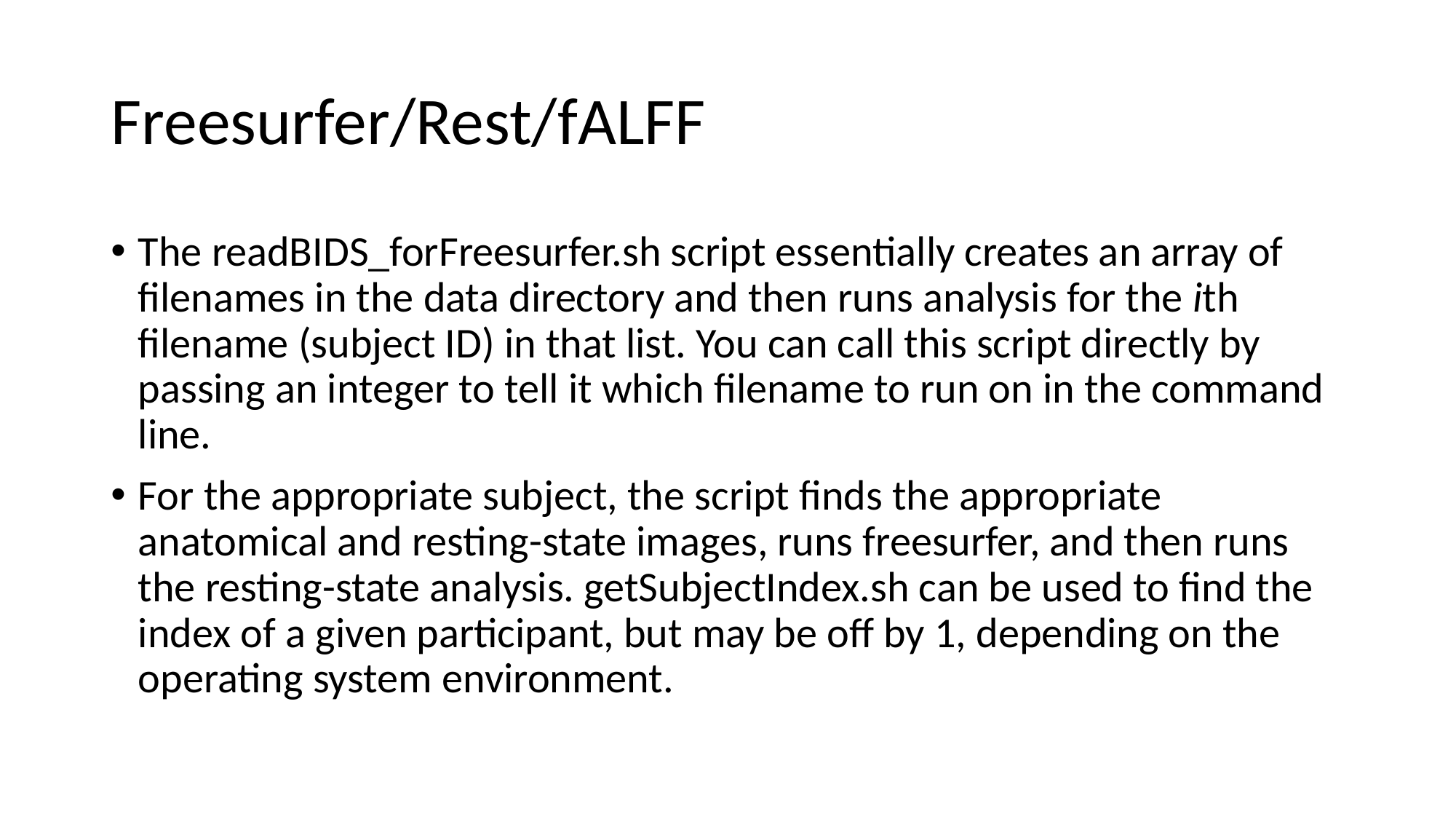

# Freesurfer/Rest/fALFF
The readBIDS_forFreesurfer.sh script essentially creates an array of filenames in the data directory and then runs analysis for the ith filename (subject ID) in that list. You can call this script directly by passing an integer to tell it which filename to run on in the command line.
For the appropriate subject, the script finds the appropriate anatomical and resting-state images, runs freesurfer, and then runs the resting-state analysis. getSubjectIndex.sh can be used to find the index of a given participant, but may be off by 1, depending on the operating system environment.